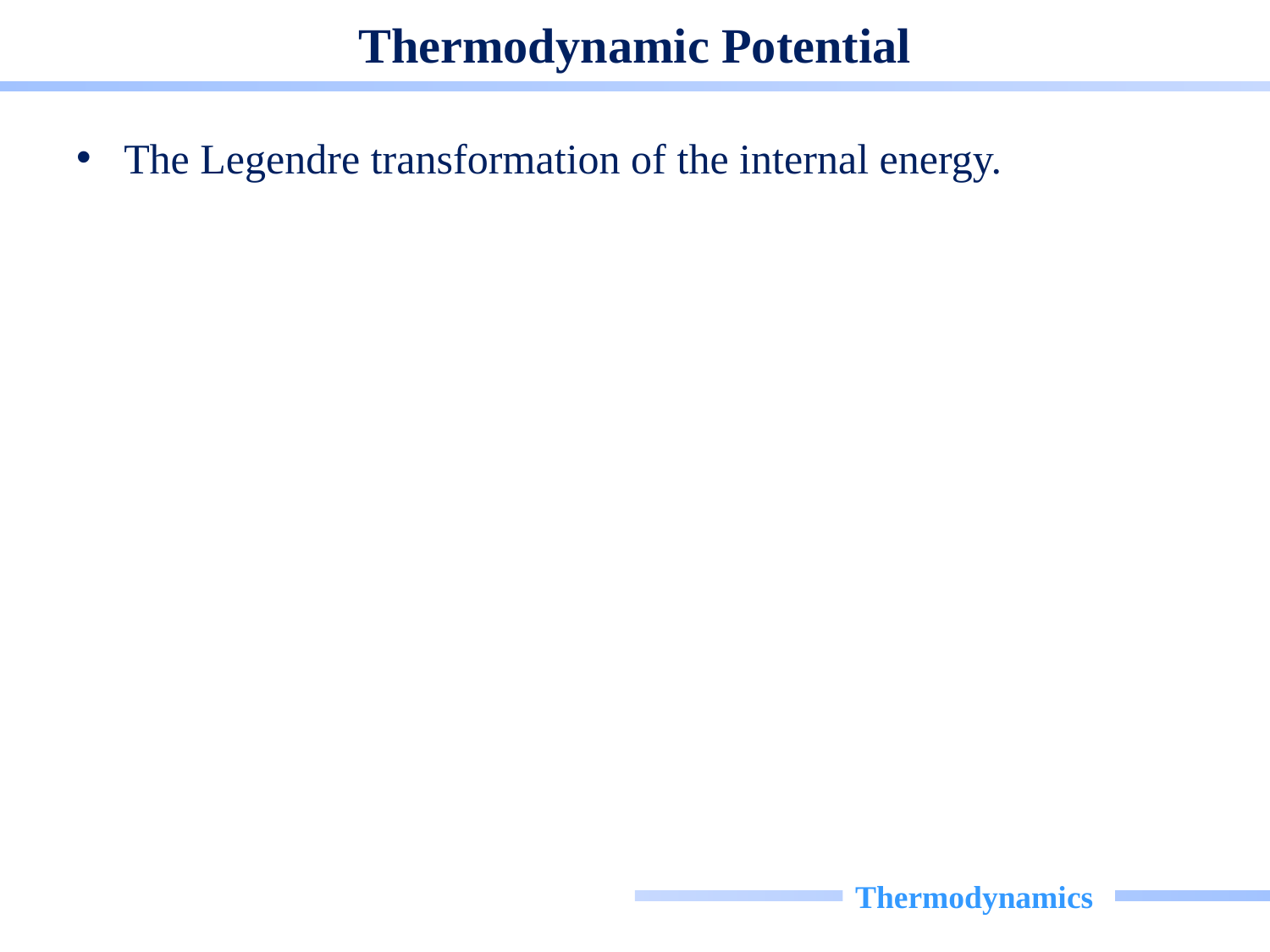

# Thermodynamic Potential
The Legendre transformation of the internal energy.